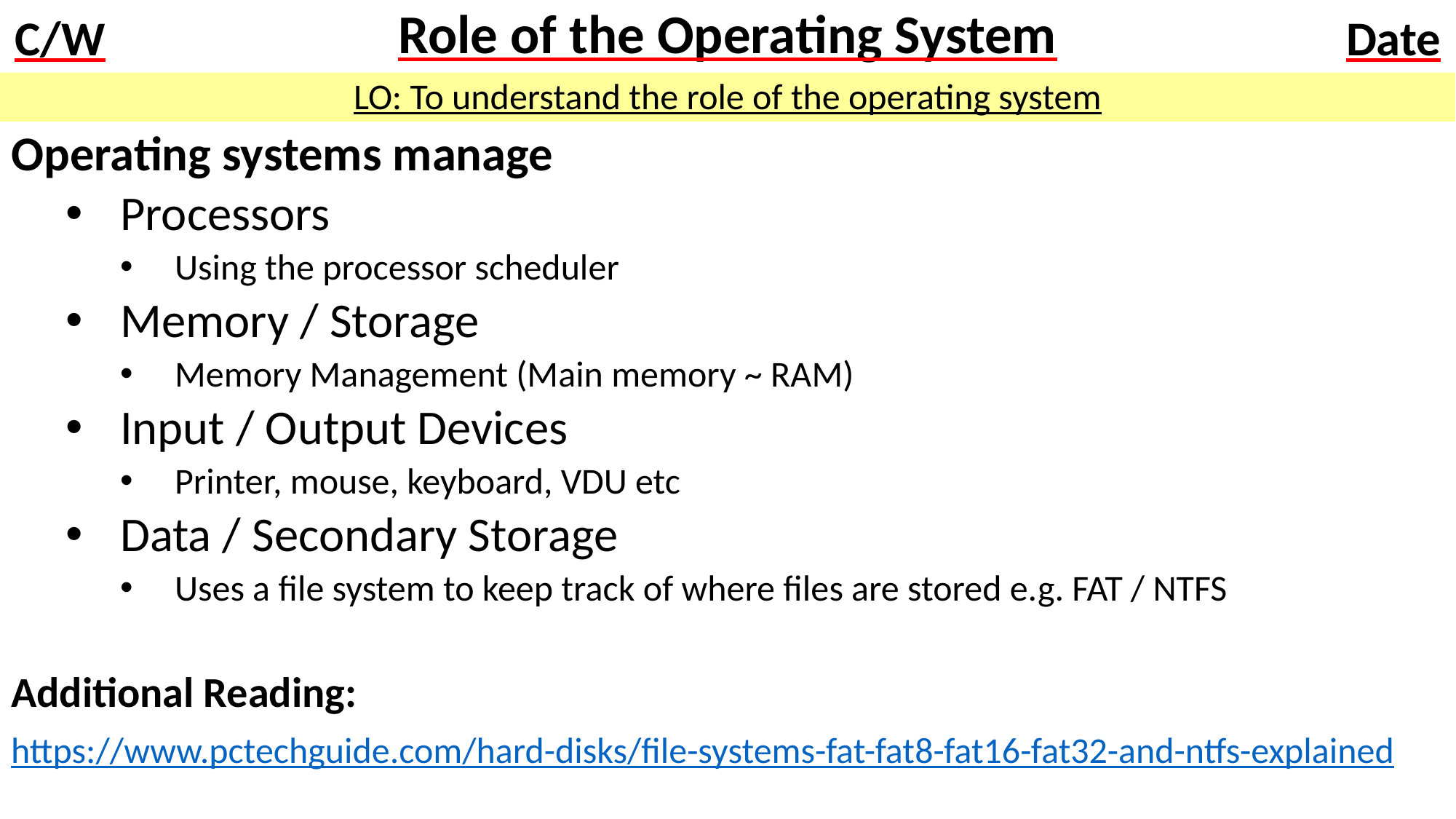

# Role of the Operating System
LO: To understand the role of the operating system
Operating systems manage
Processors
Using the processor scheduler
Memory / Storage
Memory Management (Main memory ~ RAM)
Input / Output Devices
Printer, mouse, keyboard, VDU etc
Data / Secondary Storage
Uses a file system to keep track of where files are stored e.g. FAT / NTFS

Additional Reading:
https://www.pctechguide.com/hard-disks/file-systems-fat-fat8-fat16-fat32-and-ntfs-explained